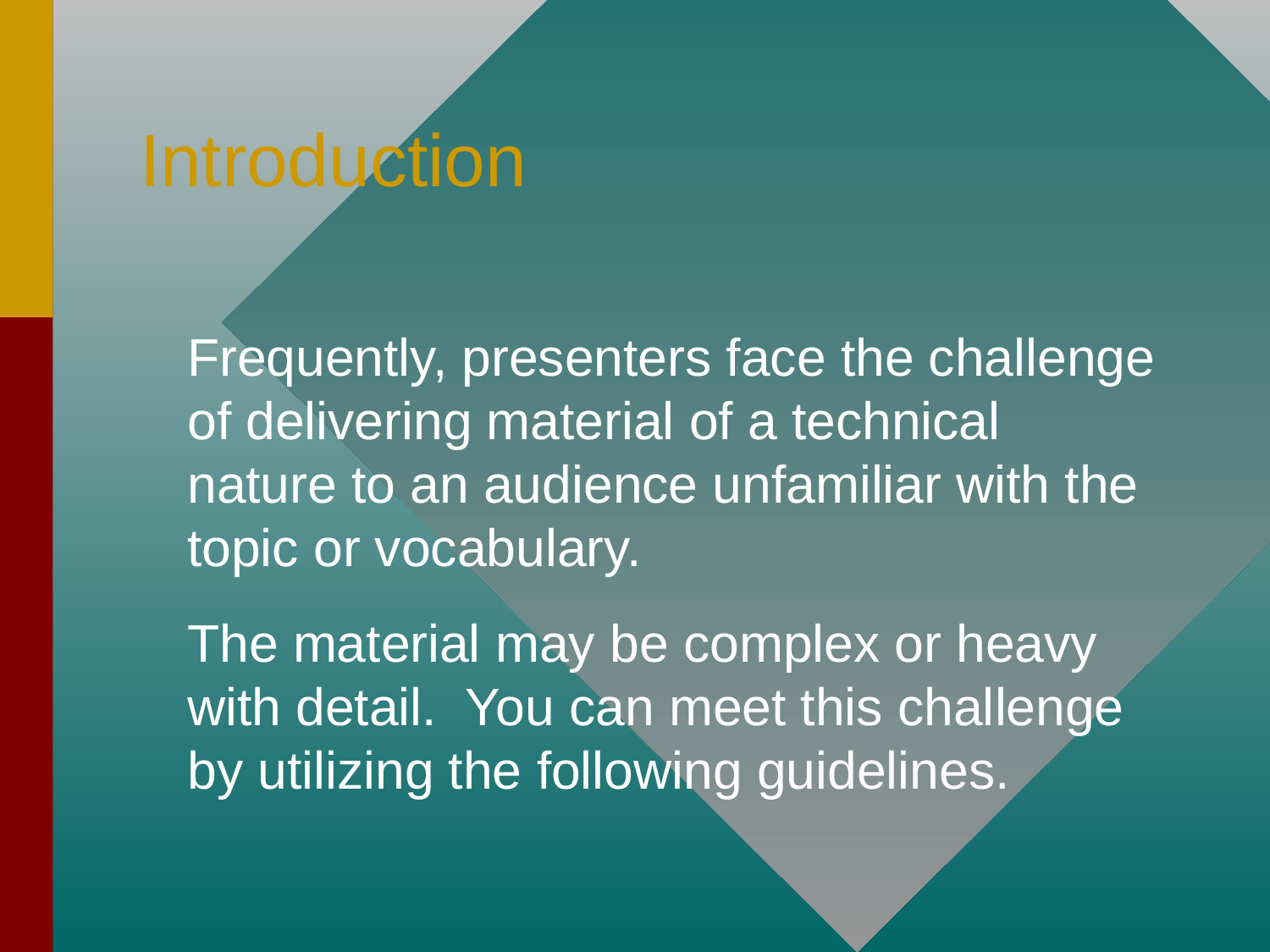

# Introduction
	Frequently, presenters face the challenge of delivering material of a technical nature to an audience unfamiliar with the topic or vocabulary.
	The material may be complex or heavy with detail.  You can meet this challenge by utilizing the following guidelines.